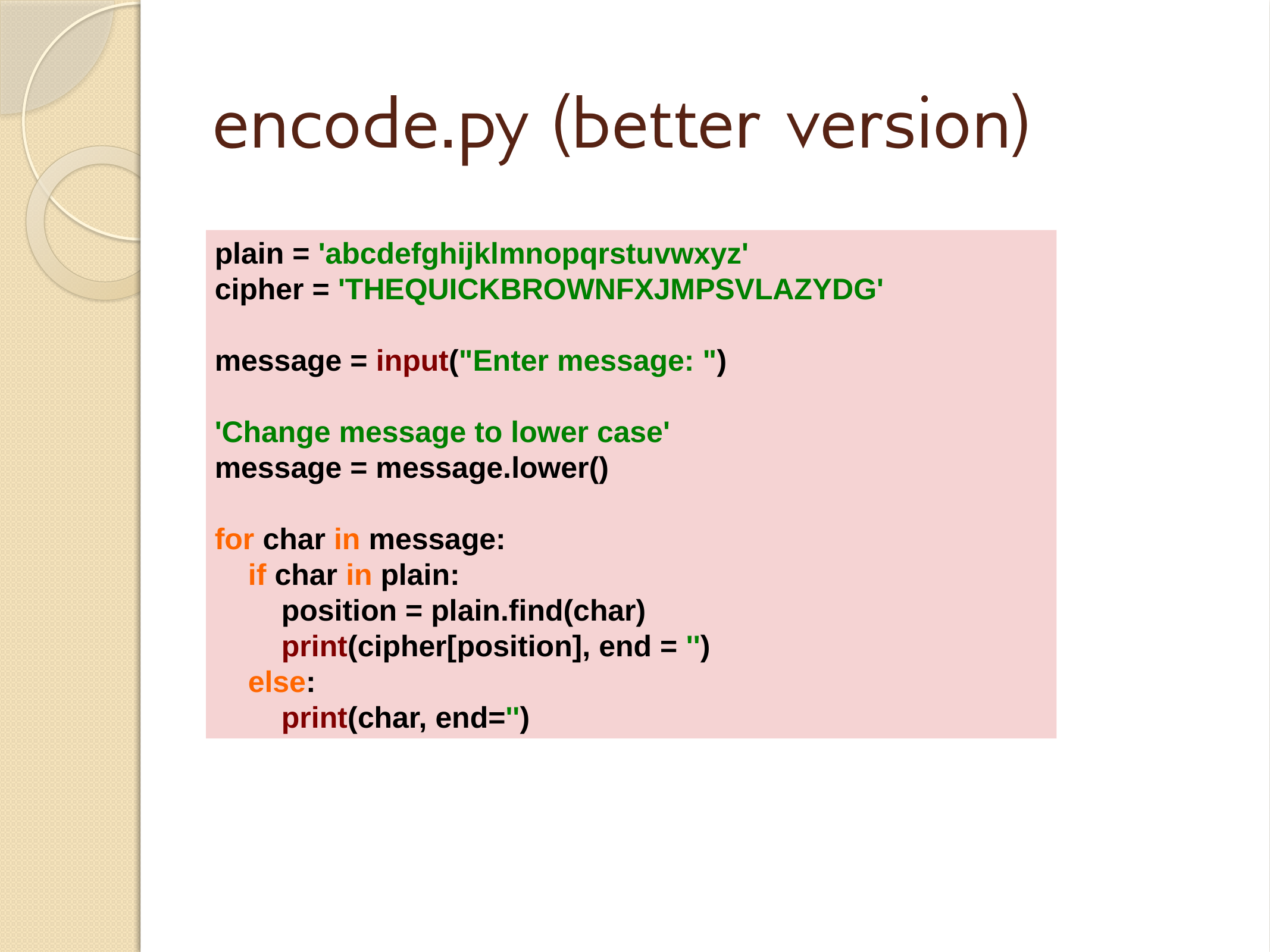

# encode.py (better version)
plain = 'abcdefghijklmnopqrstuvwxyz'
cipher = 'THEQUICKBROWNFXJMPSVLAZYDG'

message = input("Enter message: ")

'Change message to lower case'
message = message.lower()

for char in message:
    if char in plain:
        position = plain.find(char)
        print(cipher[position], end = '')
    else:
        print(char, end='')